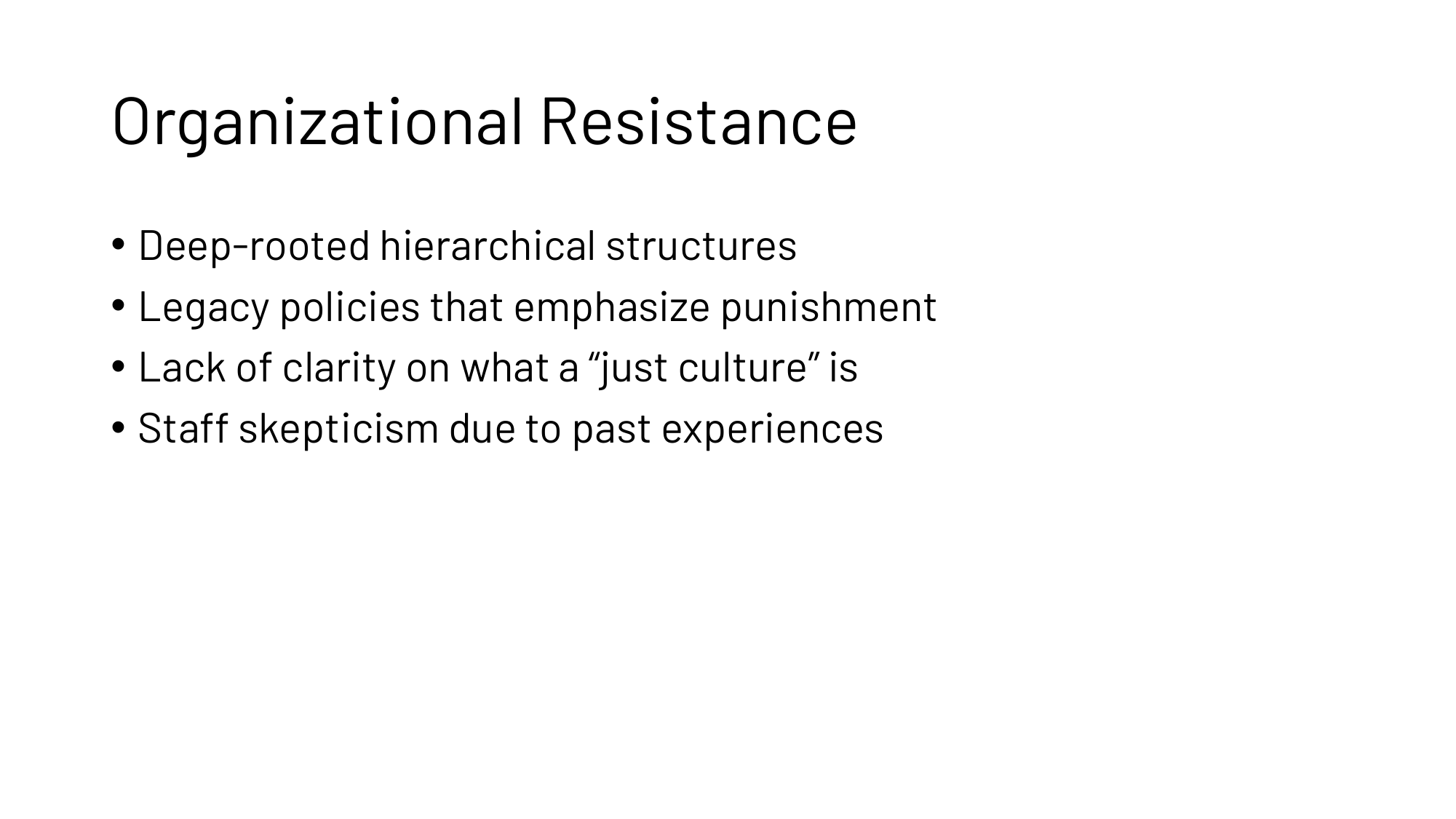

# Organizational Resistance
Deep-rooted hierarchical structures
Legacy policies that emphasize punishment
Lack of clarity on what a “just culture” is
Staff skepticism due to past experiences